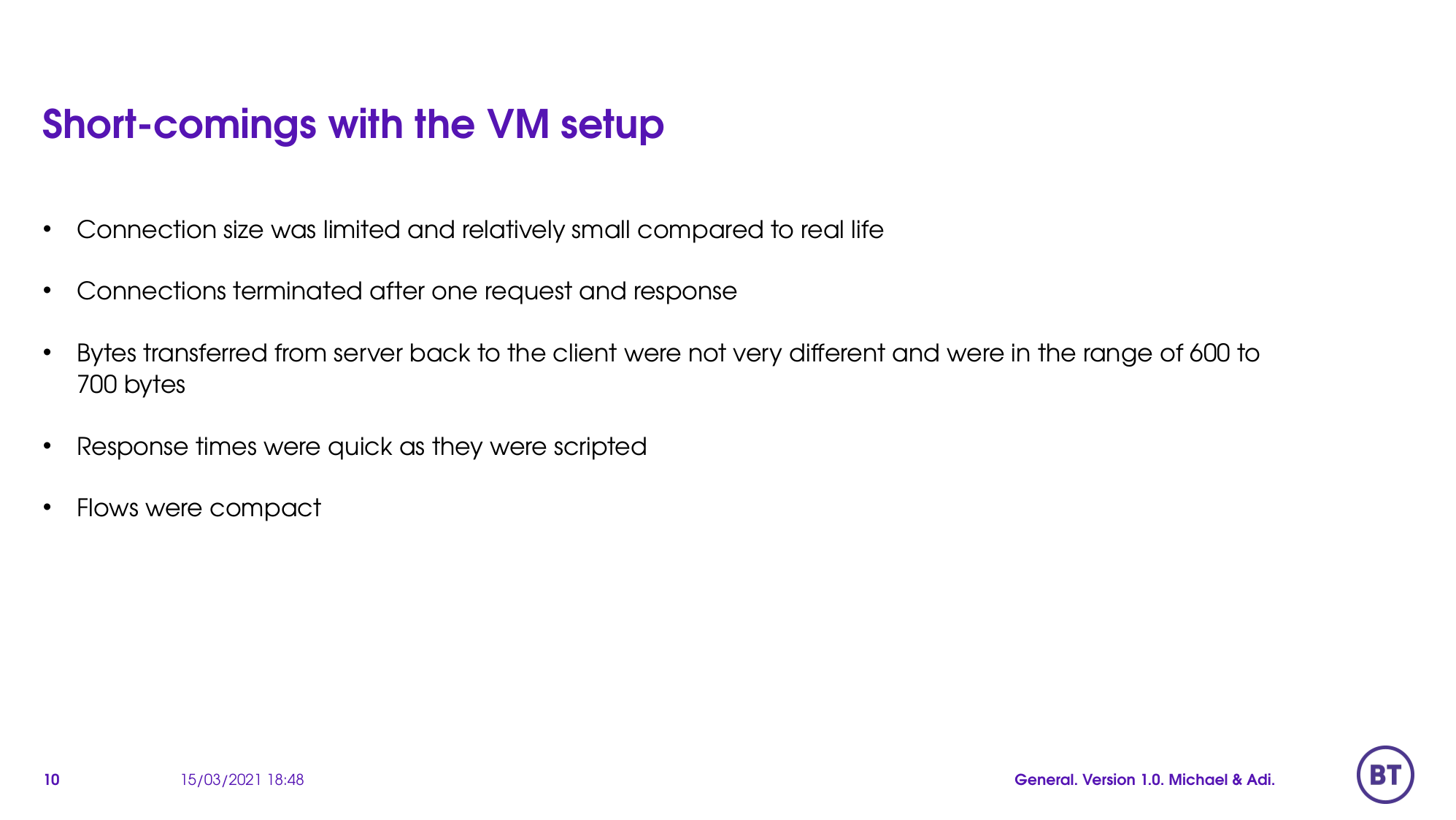

# Short-comings with the VM setup
Connection size was limited and relatively small compared to real life
Connections terminated after one request and response
Bytes transferred from server back to the client were not very different and were in the range of 600 to 700 bytes
Response times were quick as they were scripted
Flows were compact
10
General. Version 1.0. Michael & Adi.
15/03/2021 18:48